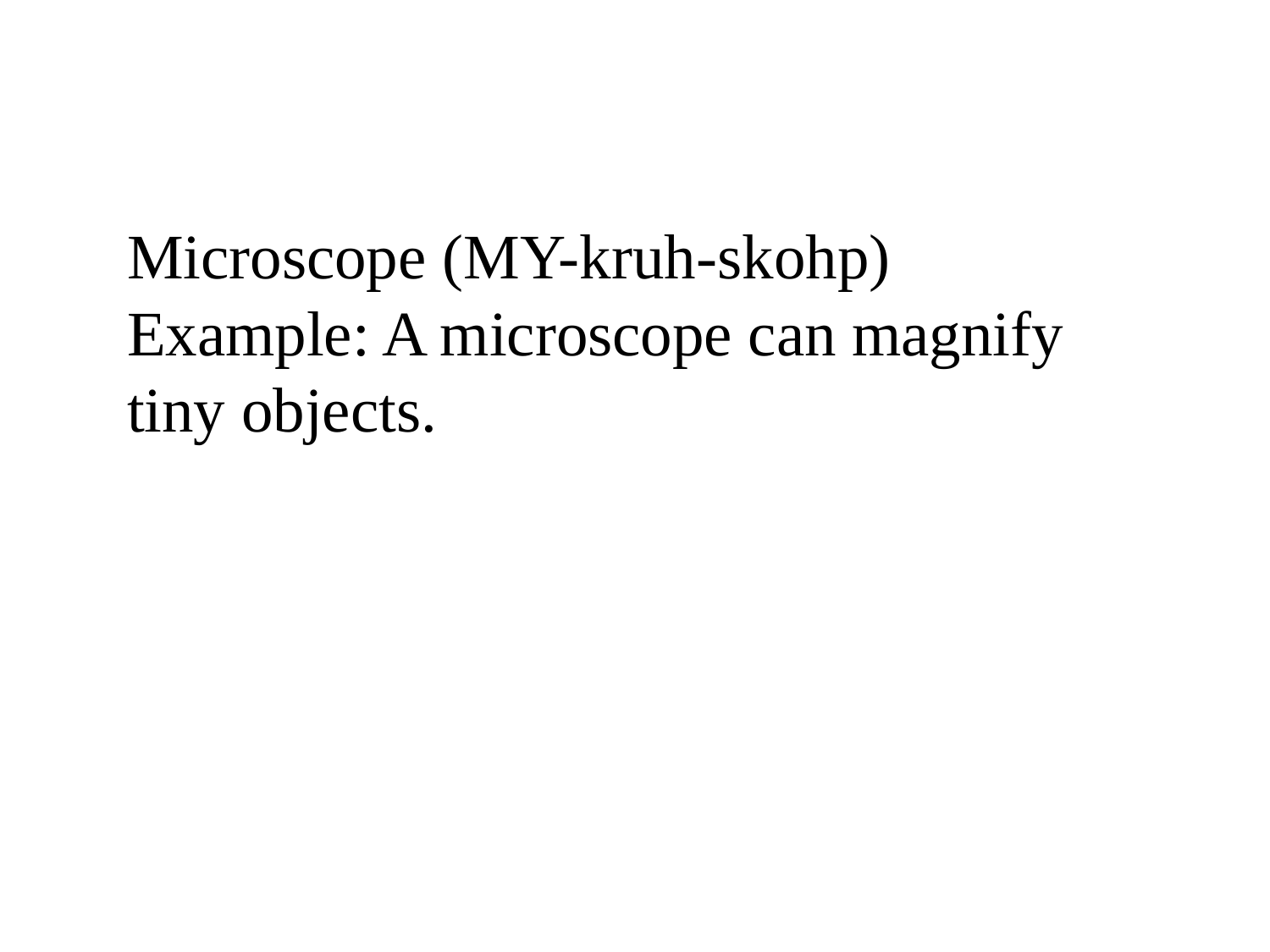

Microscope (MY-kruh-skohp)
Example: A microscope can magnify tiny objects.